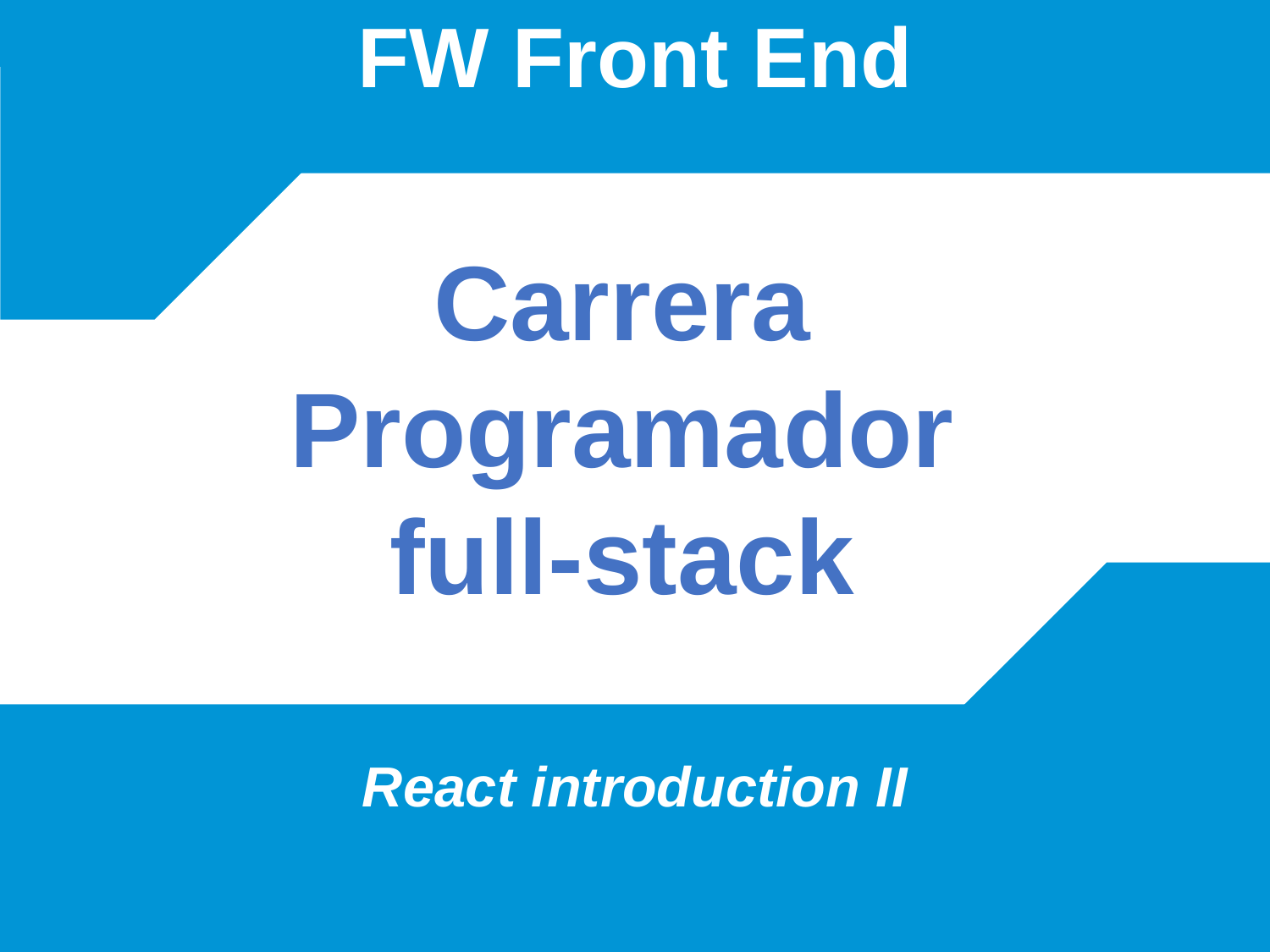

# FW Front End
React introduction II